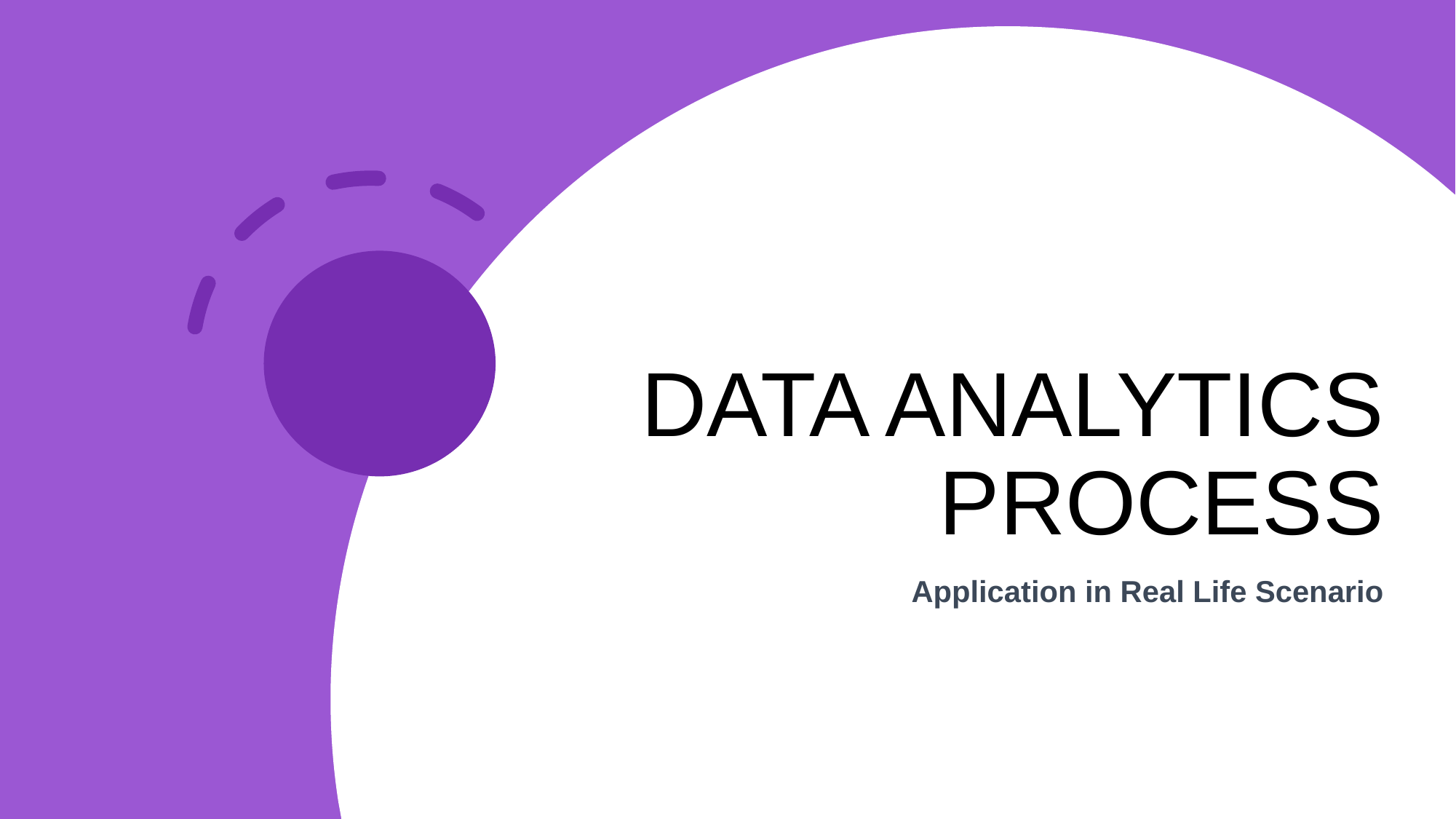

# DATA ANALYTICS PROCESS

Application in Real Life Scenario